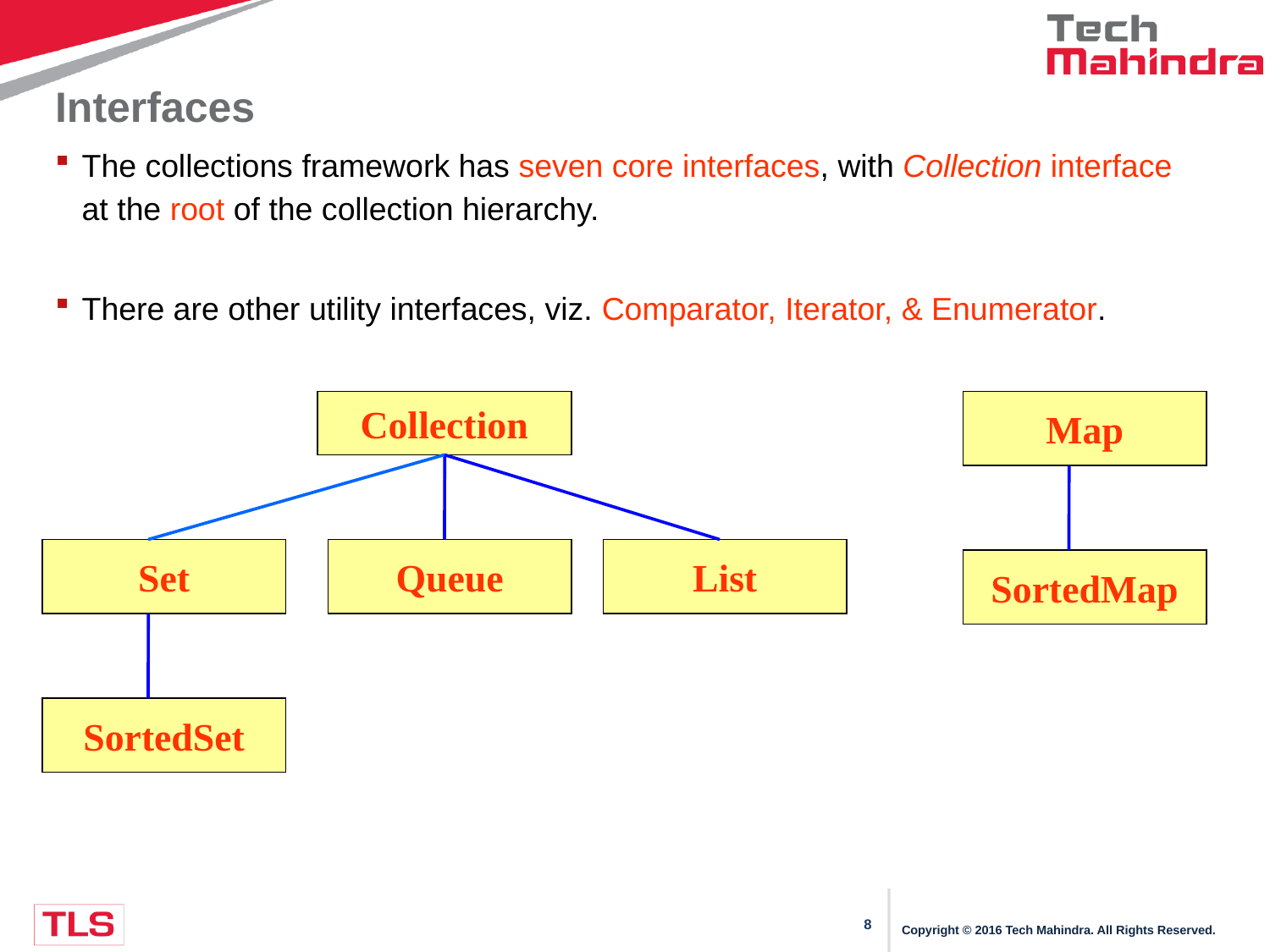

# Interfaces
The collections framework has seven core interfaces, with Collection interface at the root of the collection hierarchy.

There are other utility interfaces, viz. Comparator, Iterator, & Enumerator.
Collection
Map

Set
Queue
List
SortedMap

SortedSet
Copyright © 2016 Tech Mahindra. All Rights Reserved.